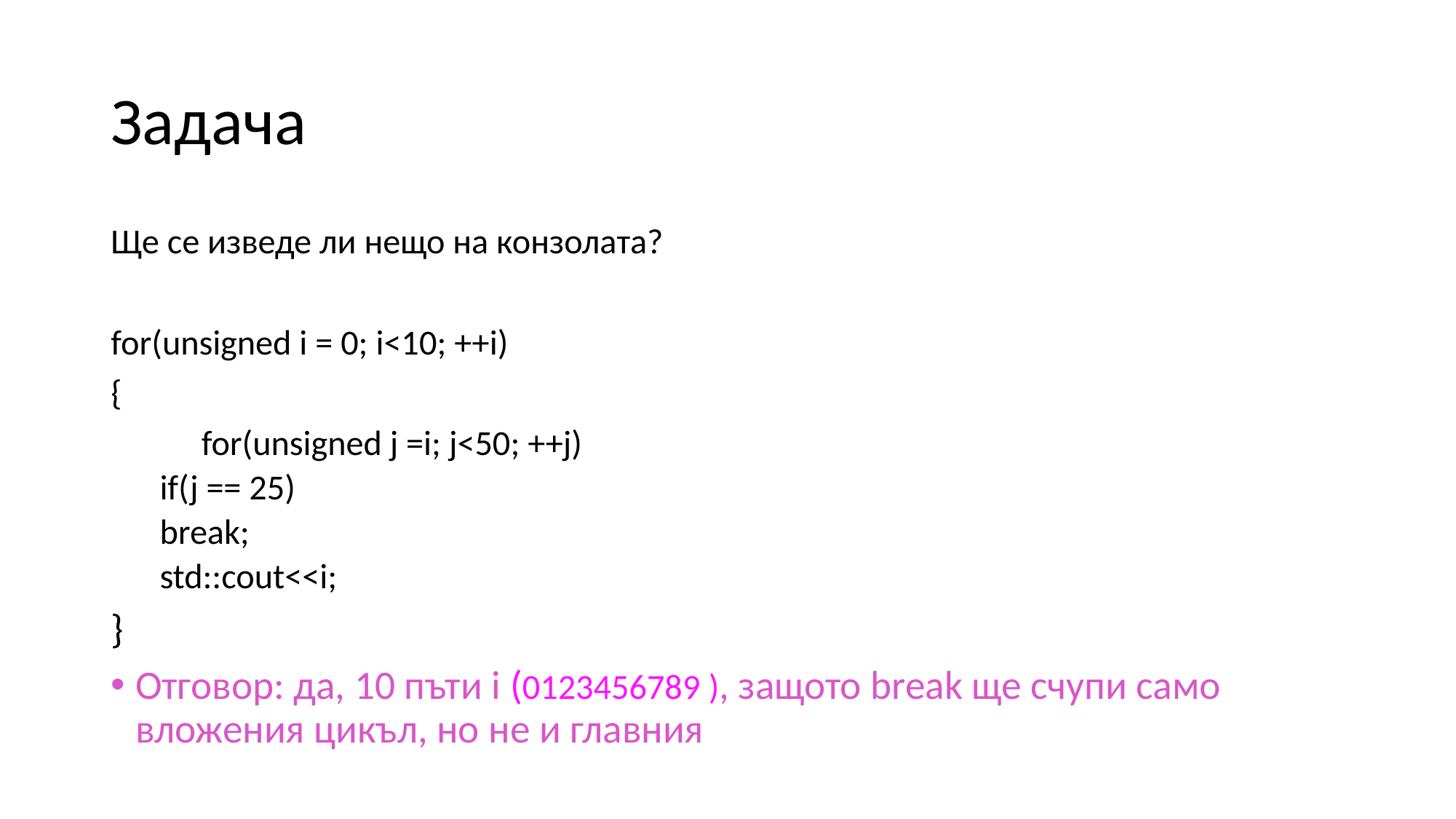

# Задача
Ще се изведе ли нещо на конзолата?

for(unsigned i = 0; i<10; ++i)
{
	for(unsigned j =i; j<50; ++j)
		if(j == 25)
			break;
std::cout<<i;
}
Отговор: да, 10 пъти i (0123456789 ), защото break ще счупи само вложения цикъл, но не и главния